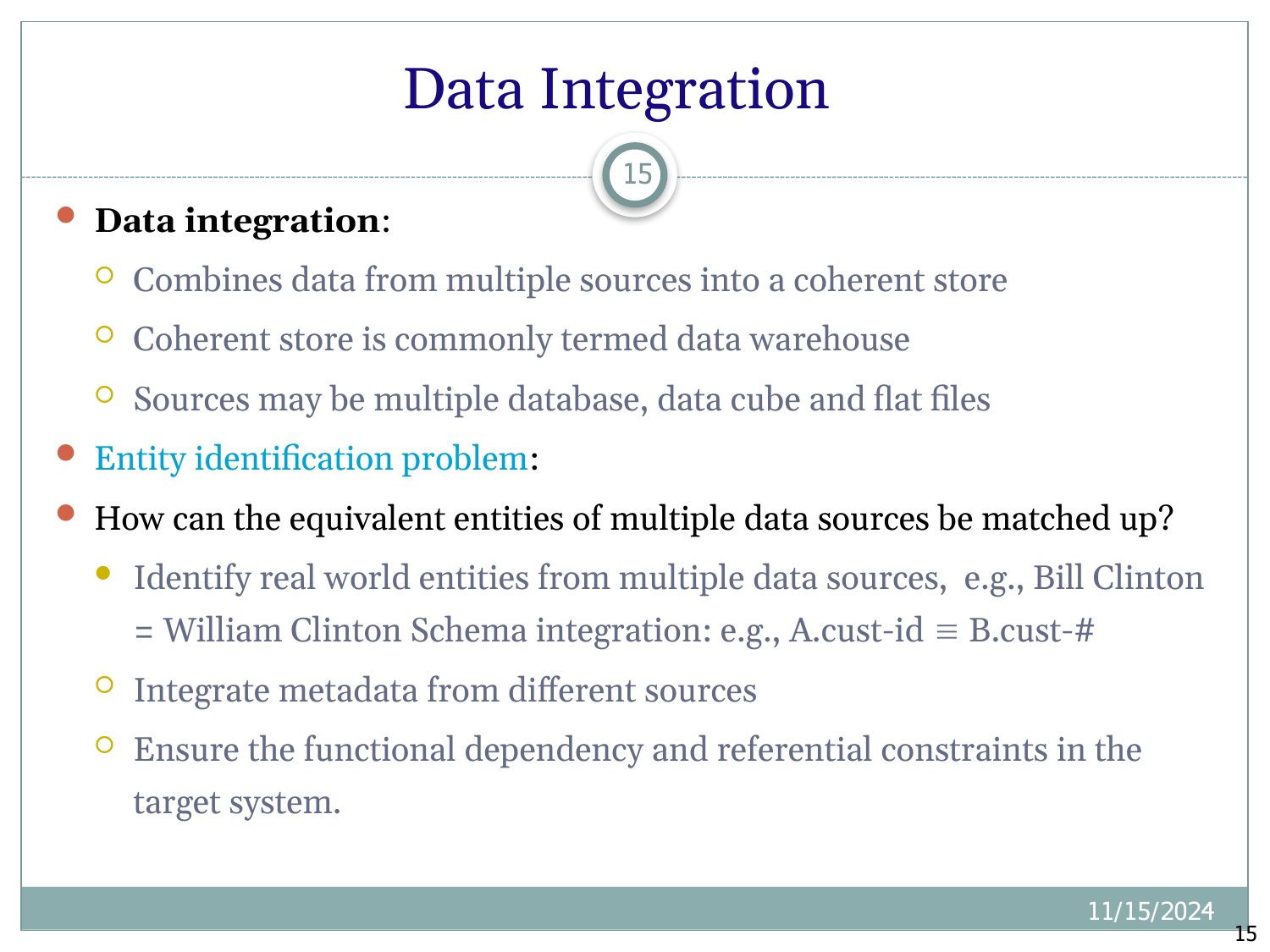

# Data Integration
15
Data integration:
Combines data from multiple sources into a coherent store
Coherent store is commonly termed data warehouse
Sources may be multiple database, data cube and flat files
Entity identification problem:
How can the equivalent entities of multiple data sources be matched up?
Identify real world entities from multiple data sources,  e.g., Bill Clinton = William Clinton Schema integration: e.g., A.cust-id ≡ B.cust-#
Integrate metadata from different sources
Ensure the functional dependency and referential constraints in the target system.
11/15/2024
15